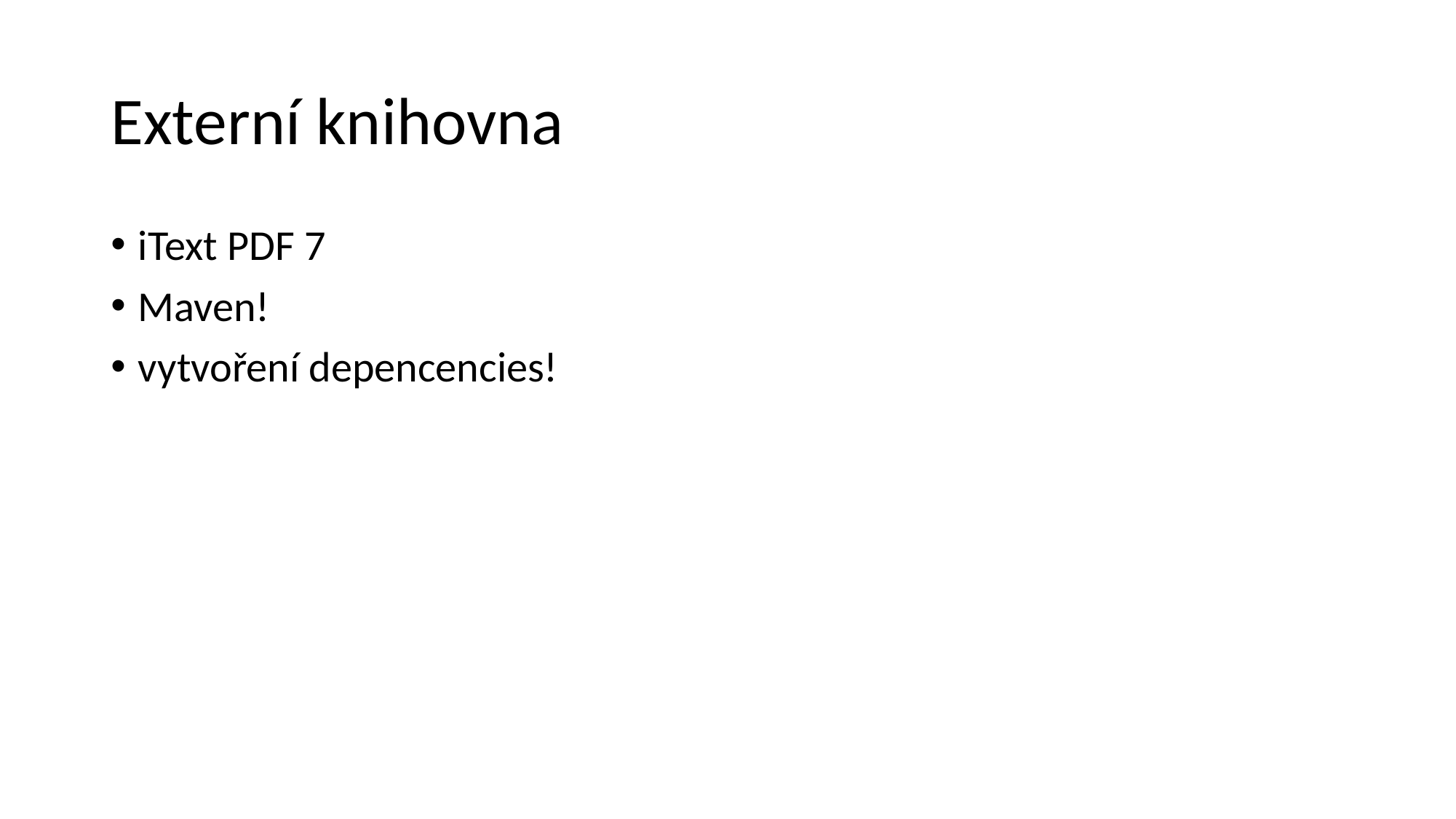

# Externí knihovna
iText PDF 7
Maven!
vytvoření depencencies!